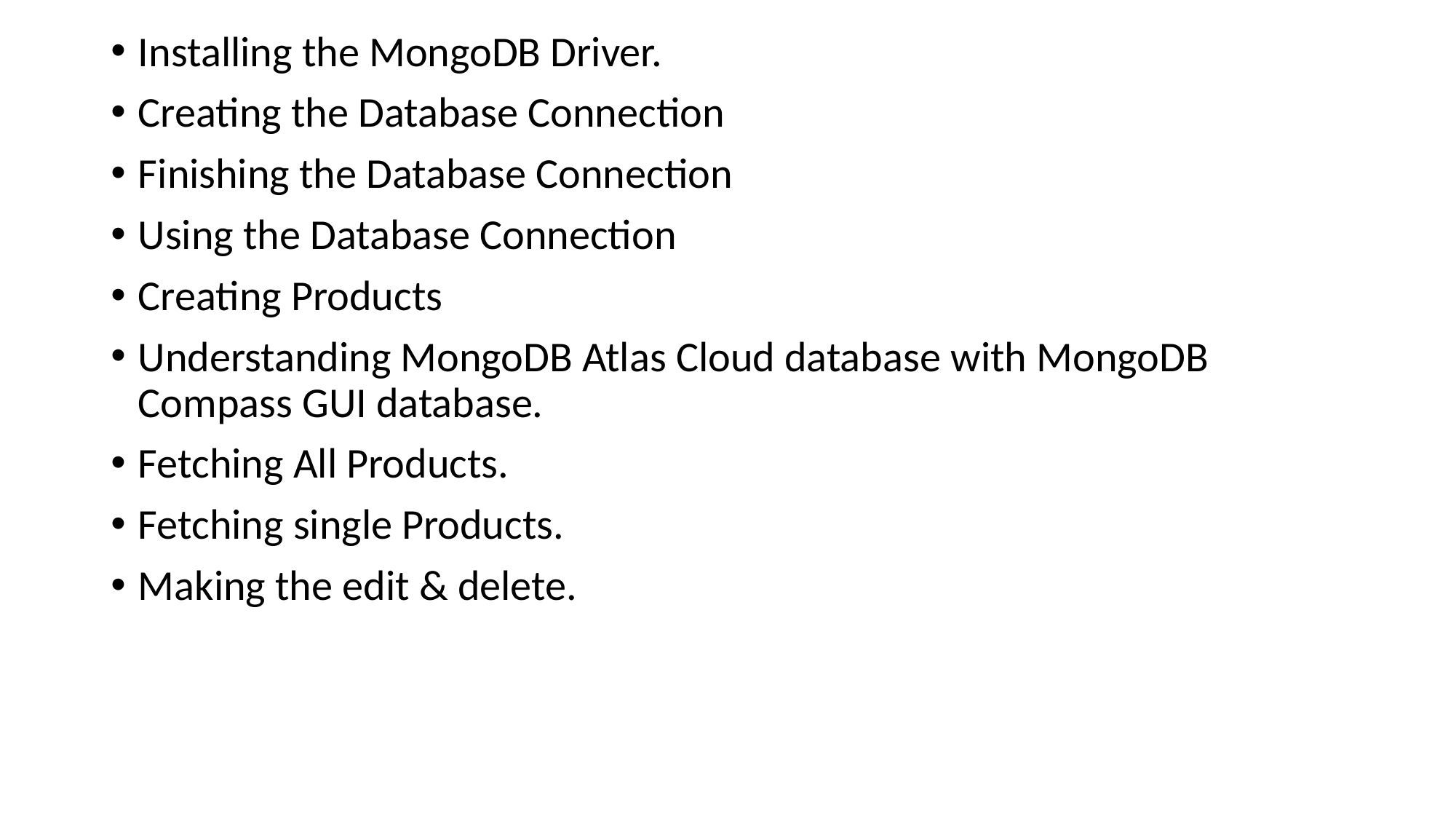

Installing the MongoDB Driver.
Creating the Database Connection
Finishing the Database Connection
Using the Database Connection
Creating Products
Understanding MongoDB Atlas Cloud database with MongoDB Compass GUI database.
Fetching All Products.
Fetching single Products.
Making the edit & delete.